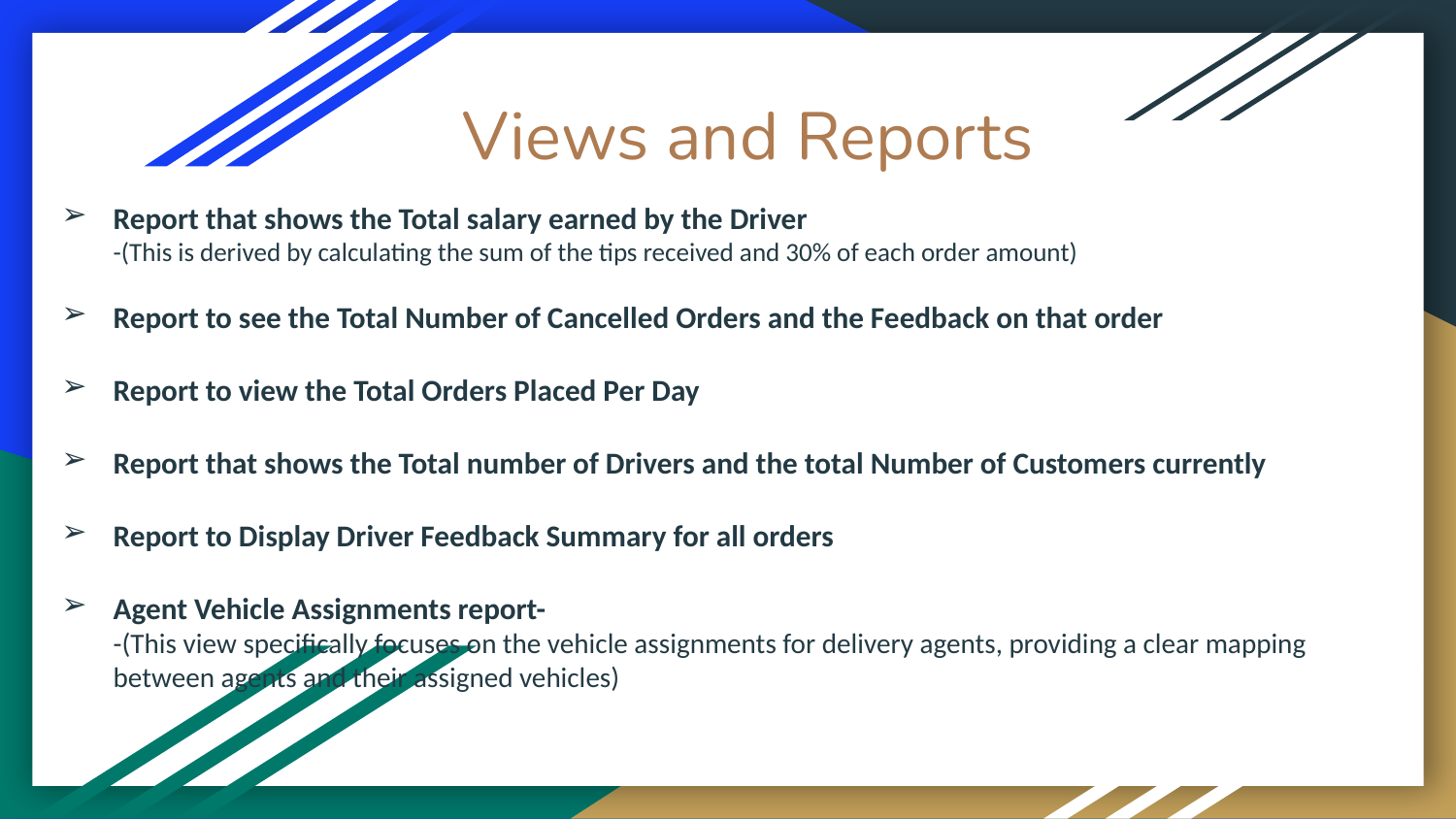

# Views and Reports
Report that shows the Total salary earned by the Driver
-(This is derived by calculating the sum of the tips received and 30% of each order amount)

Report to see the Total Number of Cancelled Orders and the Feedback on that order

Report to view the Total Orders Placed Per Day

Report that shows the Total number of Drivers and the total Number of Customers currently

Report to Display Driver Feedback Summary for all orders

Agent Vehicle Assignments report-
-(This view specifically focuses on the vehicle assignments for delivery agents, providing a clear mapping between agents and their assigned vehicles)